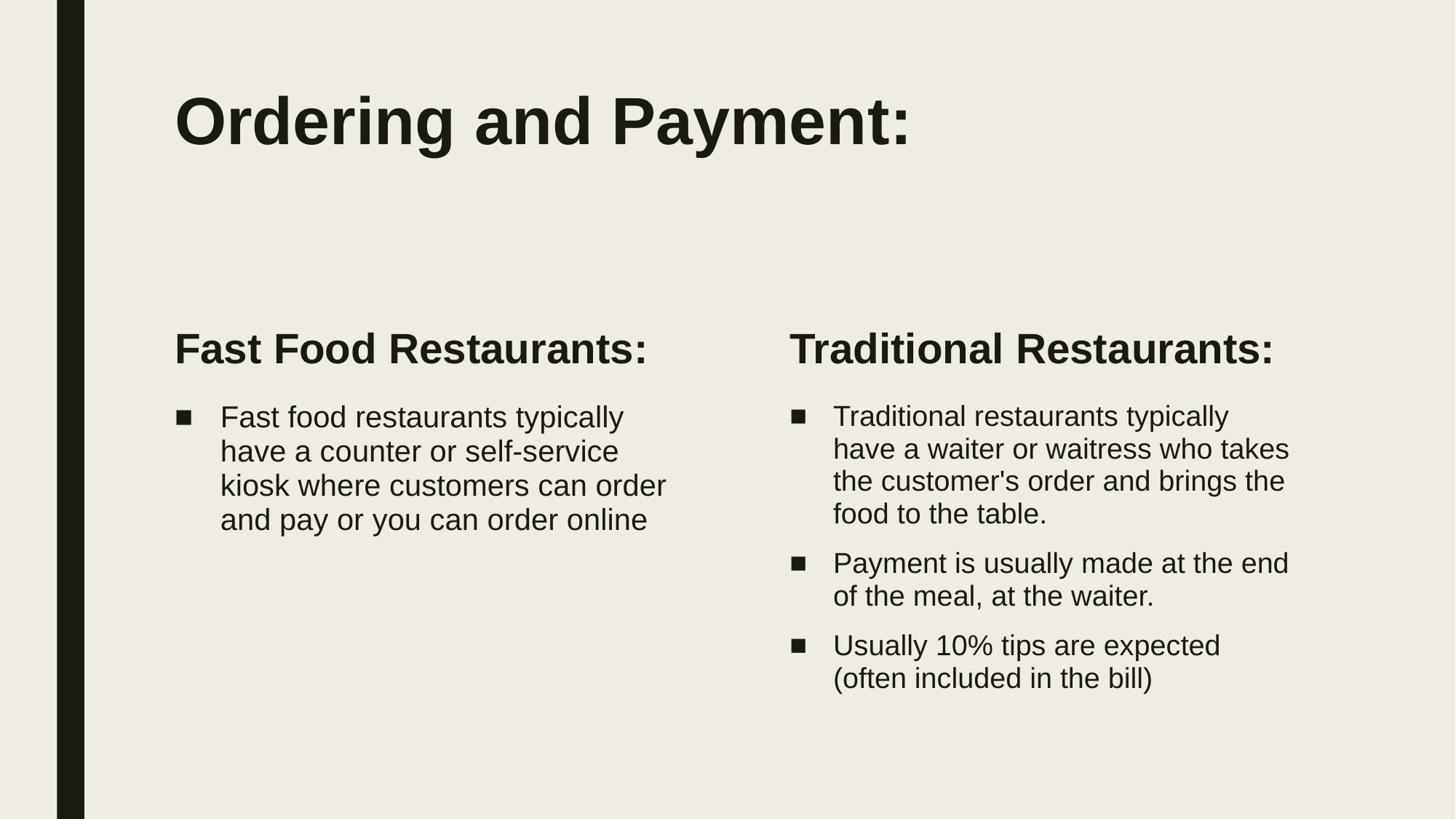

# Ordering and Payment:
Fast Food Restaurants:
Traditional Restaurants:
Fast food restaurants typically have a counter or self-service kiosk where customers can order and pay or you can order online
Traditional restaurants typically have a waiter or waitress who takes the customer's order and brings the food to the table.
Payment is usually made at the end of the meal, at the waiter.
Usually 10% tips are expected (often included in the bill)